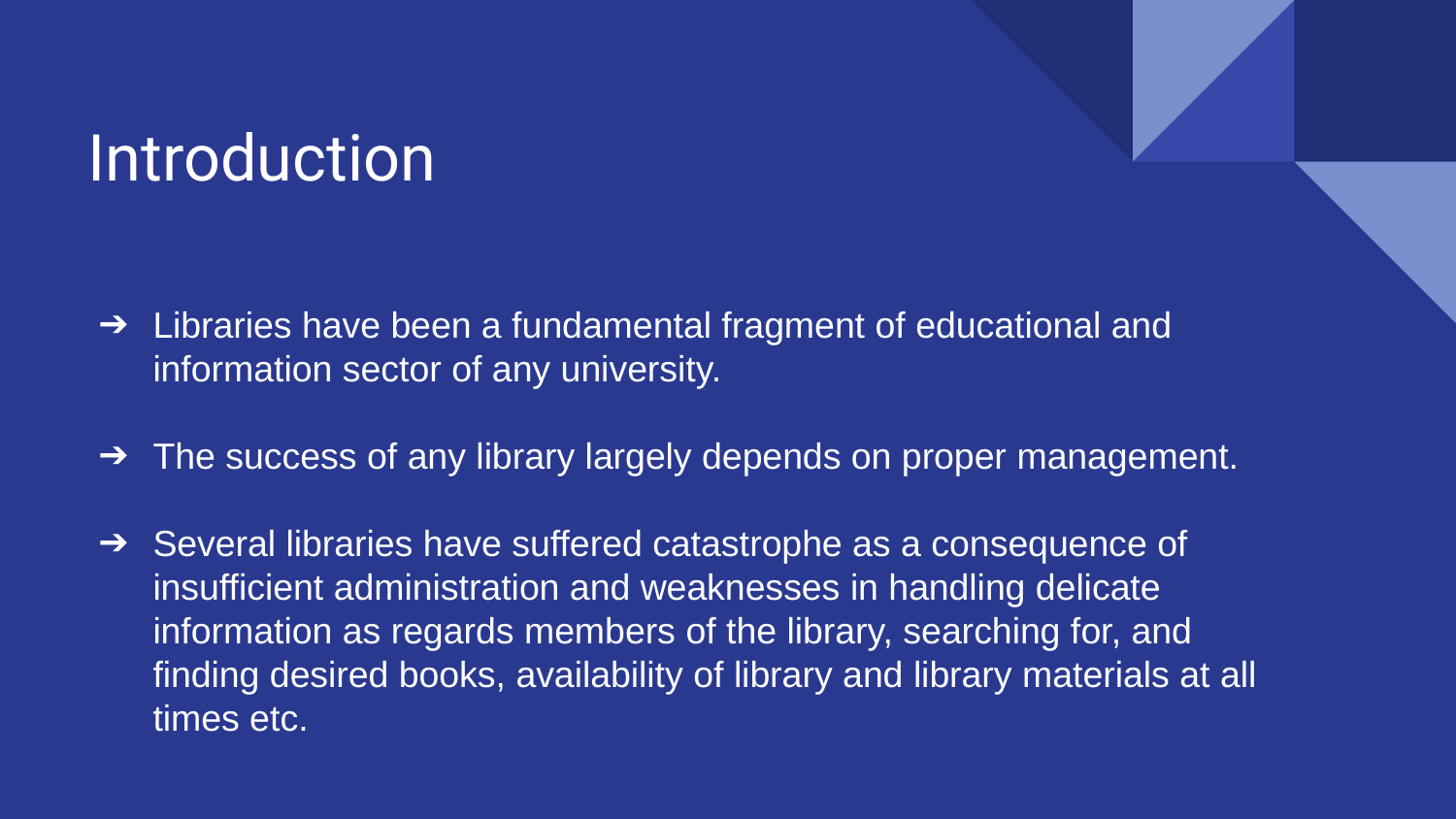

# Introduction

Libraries have been a fundamental fragment of educational and information sector of any university.

The success of any library largely depends on proper management.

Several libraries have suffered catastrophe as a consequence of insufficient administration and weaknesses in handling delicate information as regards members of the library, searching for, and finding desired books, availability of library and library materials at all times etc.